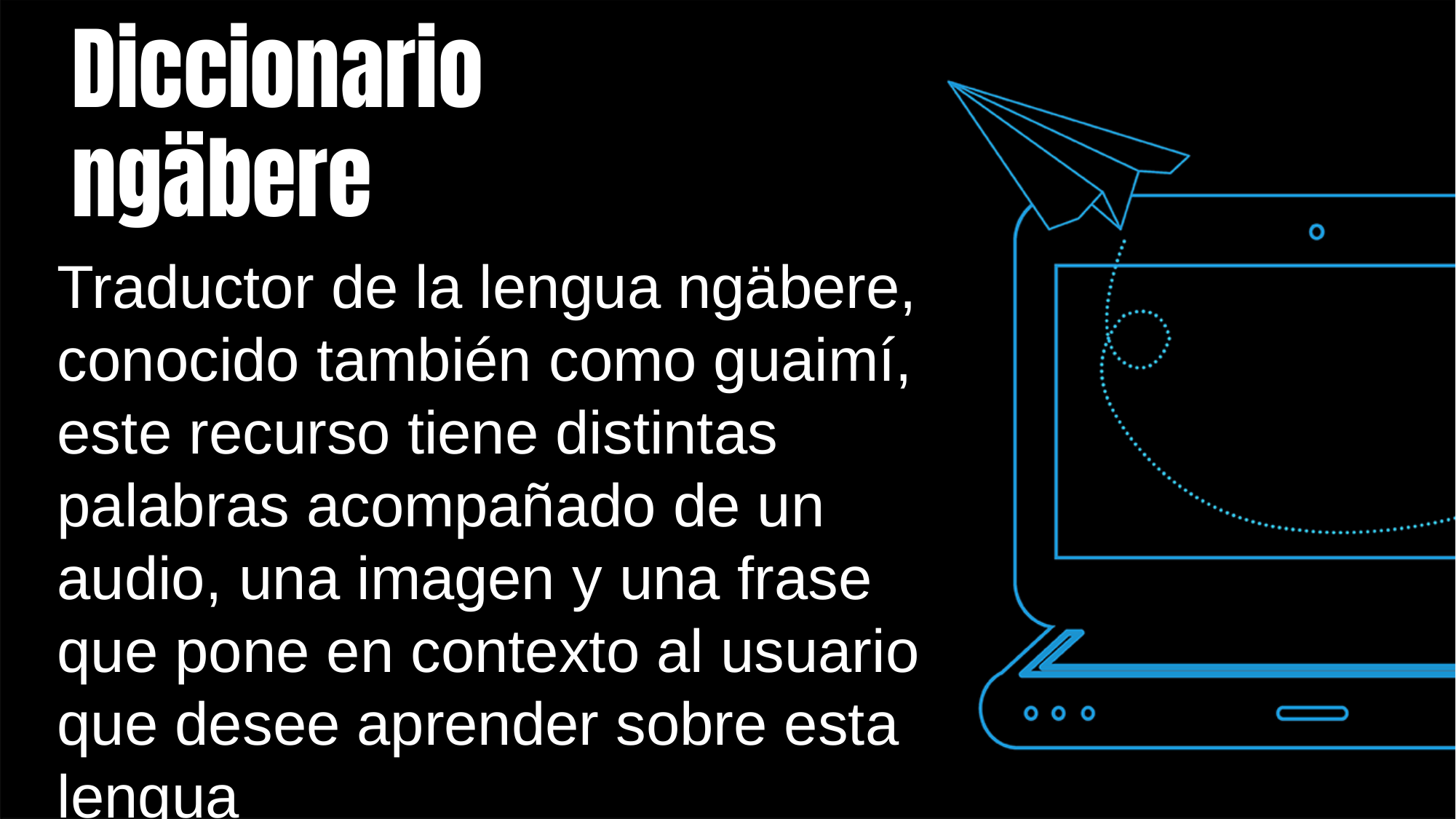

Diccionario
ngäbere
Traductor de la lengua ngäbere, conocido también como guaimí, este recurso tiene distintas palabras acompañado de un audio, una imagen y una frase que pone en contexto al usuario que desee aprender sobre esta lengua